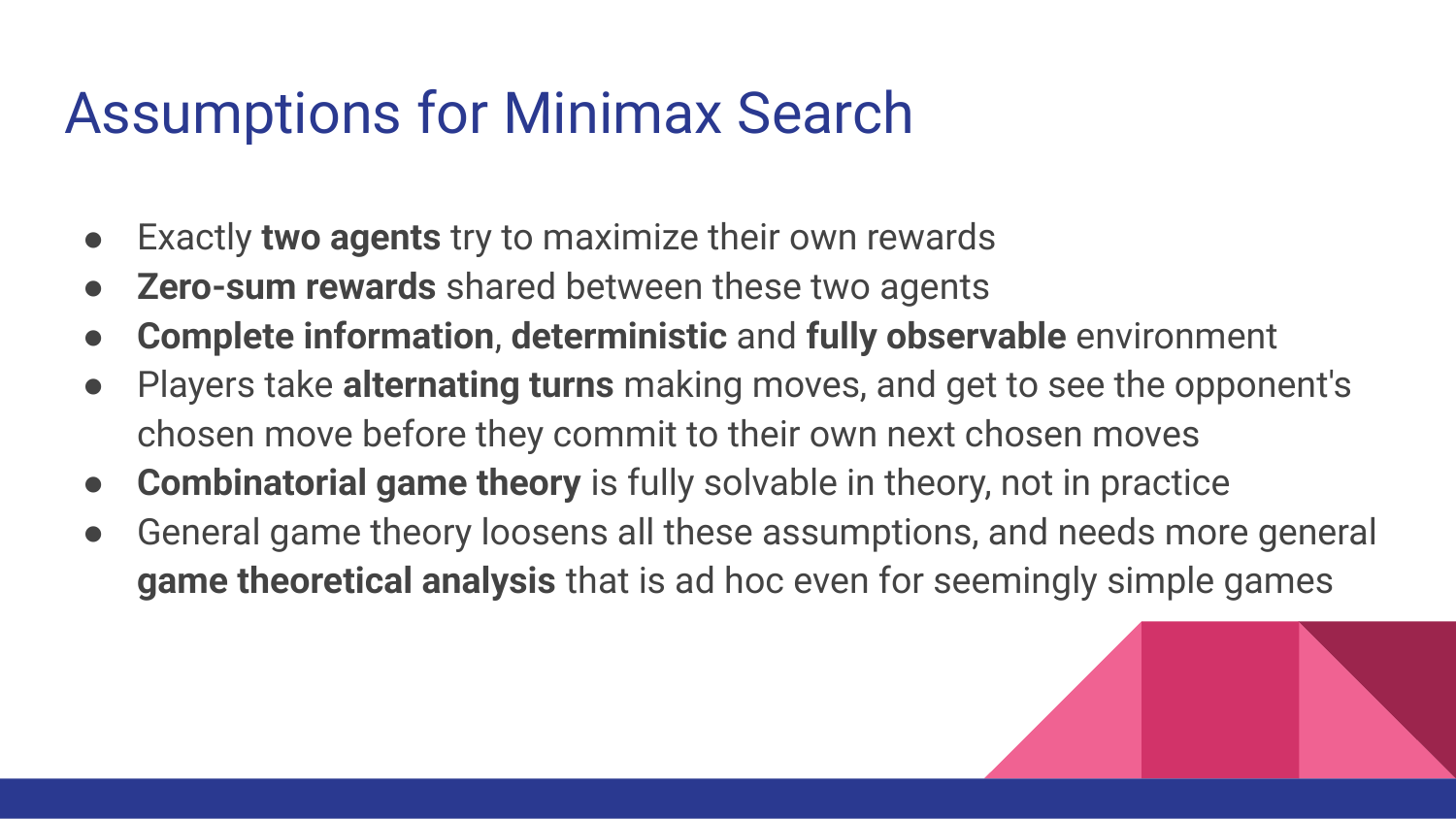

# Assumptions for Minimax Search
Exactly two agents try to maximize their own rewards
Zero-sum rewards shared between these two agents
Complete information, deterministic and fully observable environment
Players take alternating turns making moves, and get to see the opponent's chosen move before they commit to their own next chosen moves
Combinatorial game theory is fully solvable in theory, not in practice
General game theory loosens all these assumptions, and needs more general game theoretical analysis that is ad hoc even for seemingly simple games